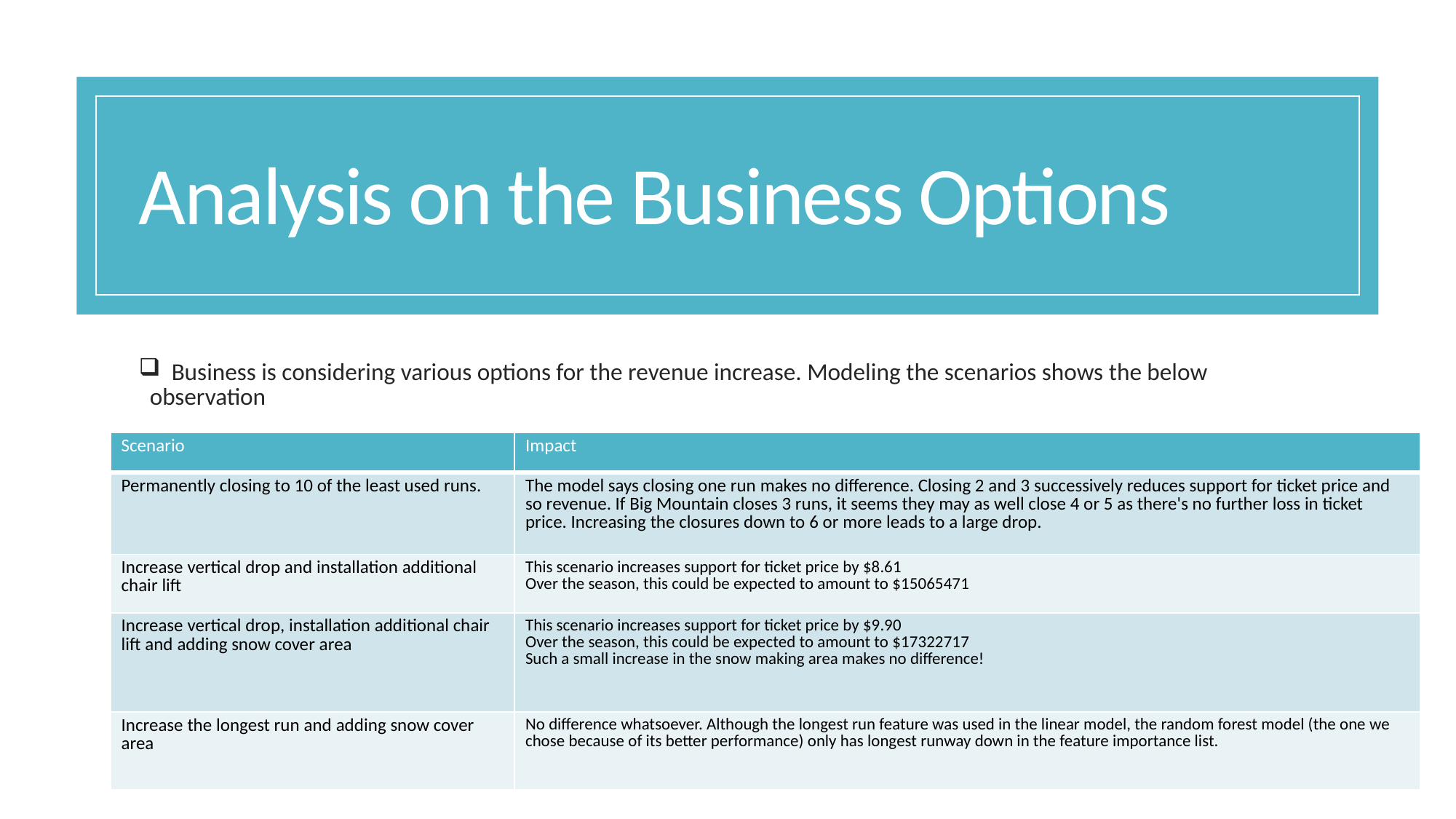

# Analysis on the Business Options
  Business is considering various options for the revenue increase. Modeling the scenarios shows the below observation
| Scenario | Impact |
| --- | --- |
| Permanently closing to 10 of the least used runs. | The model says closing one run makes no difference. Closing 2 and 3 successively reduces support for ticket price and so revenue. If Big Mountain closes 3 runs, it seems they may as well close 4 or 5 as there's no further loss in ticket price. Increasing the closures down to 6 or more leads to a large drop. |
| Increase vertical drop and installation additional chair lift | This scenario increases support for ticket price by $8.61 Over the season, this could be expected to amount to $15065471 |
| Increase vertical drop, installation additional chair lift and adding snow cover area | This scenario increases support for ticket price by $9.90 Over the season, this could be expected to amount to $17322717 Such a small increase in the snow making area makes no difference! |
| Increase the longest run and adding snow cover area | No difference whatsoever. Although the longest run feature was used in the linear model, the random forest model (the one we chose because of its better performance) only has longest runway down in the feature importance list. |